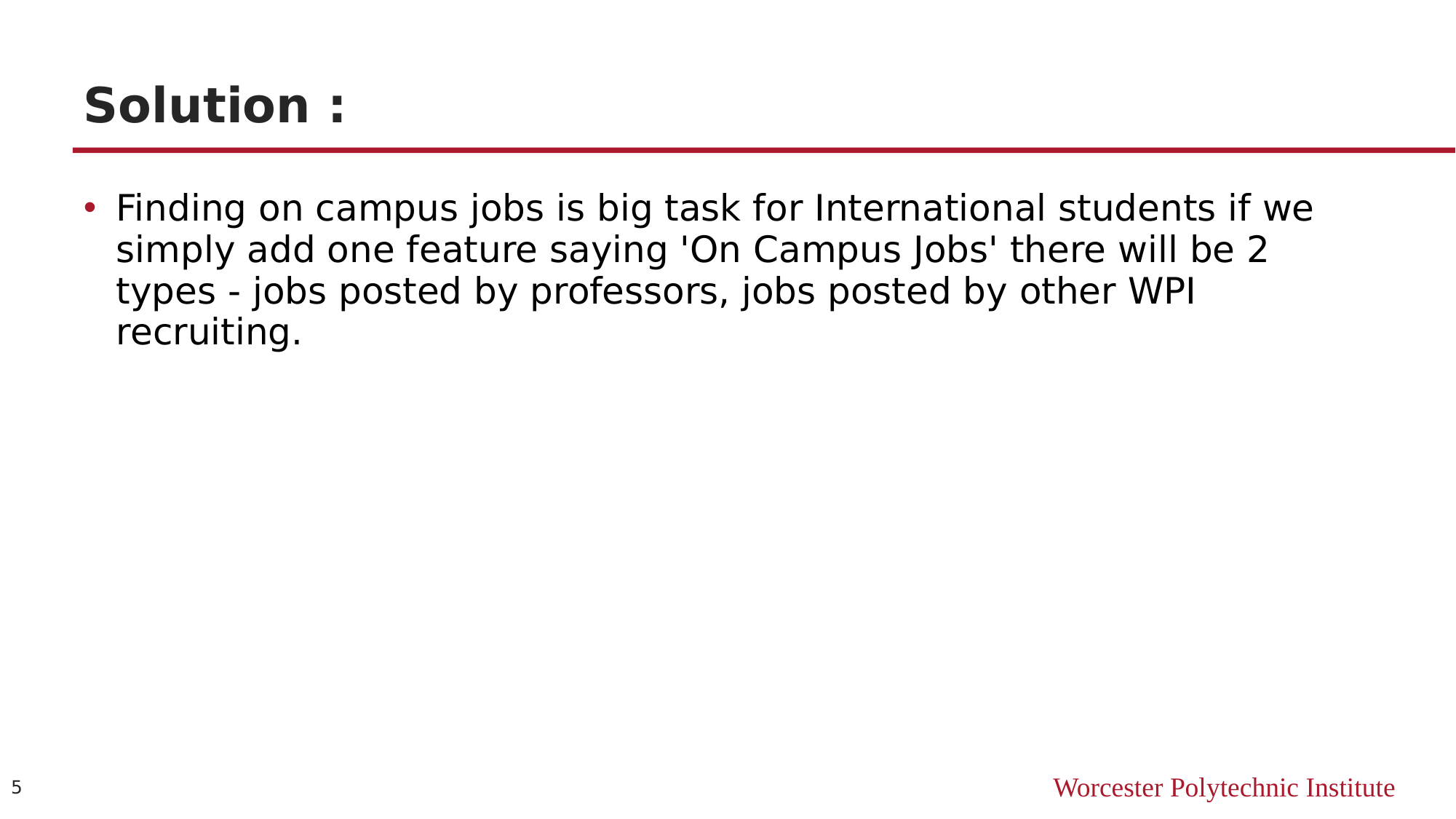

# Solution :
Finding on campus jobs is big task for International students if we simply add one feature saying 'On Campus Jobs' there will be 2 types - jobs posted by professors, jobs posted by other WPI recruiting.
5